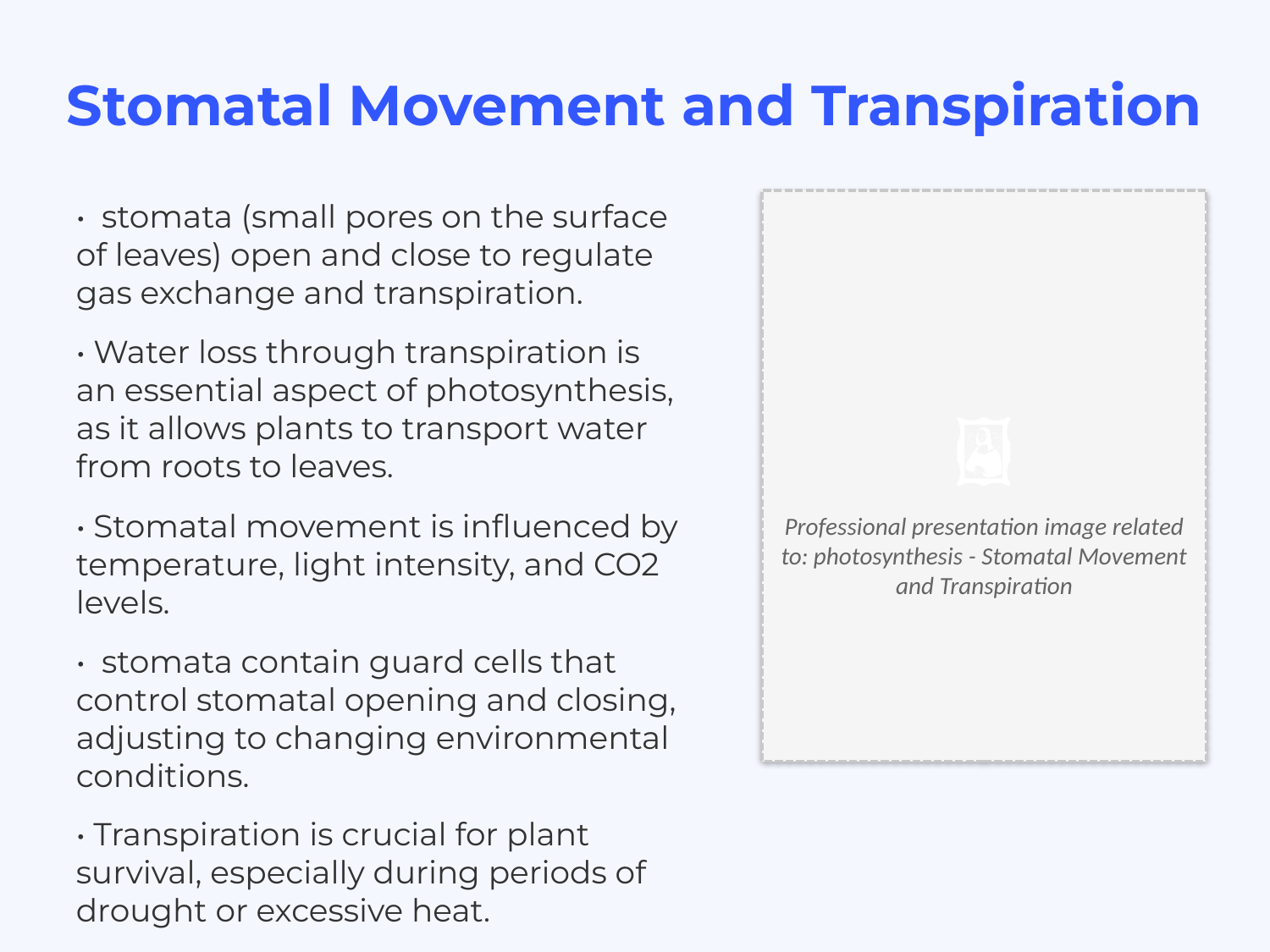

Stomatal Movement and Transpiration
•  stomata (small pores on the surface of leaves) open and close to regulate gas exchange and transpiration.
• Water loss through transpiration is an essential aspect of photosynthesis, as it allows plants to transport water from roots to leaves.
• Stomatal movement is influenced by temperature, light intensity, and CO2 levels.
•  stomata contain guard cells that control stomatal opening and closing, adjusting to changing environmental conditions.
• Transpiration is crucial for plant survival, especially during periods of drought or excessive heat.

🖼️
Professional presentation image related to: photosynthesis - Stomatal Movement and Transpiration